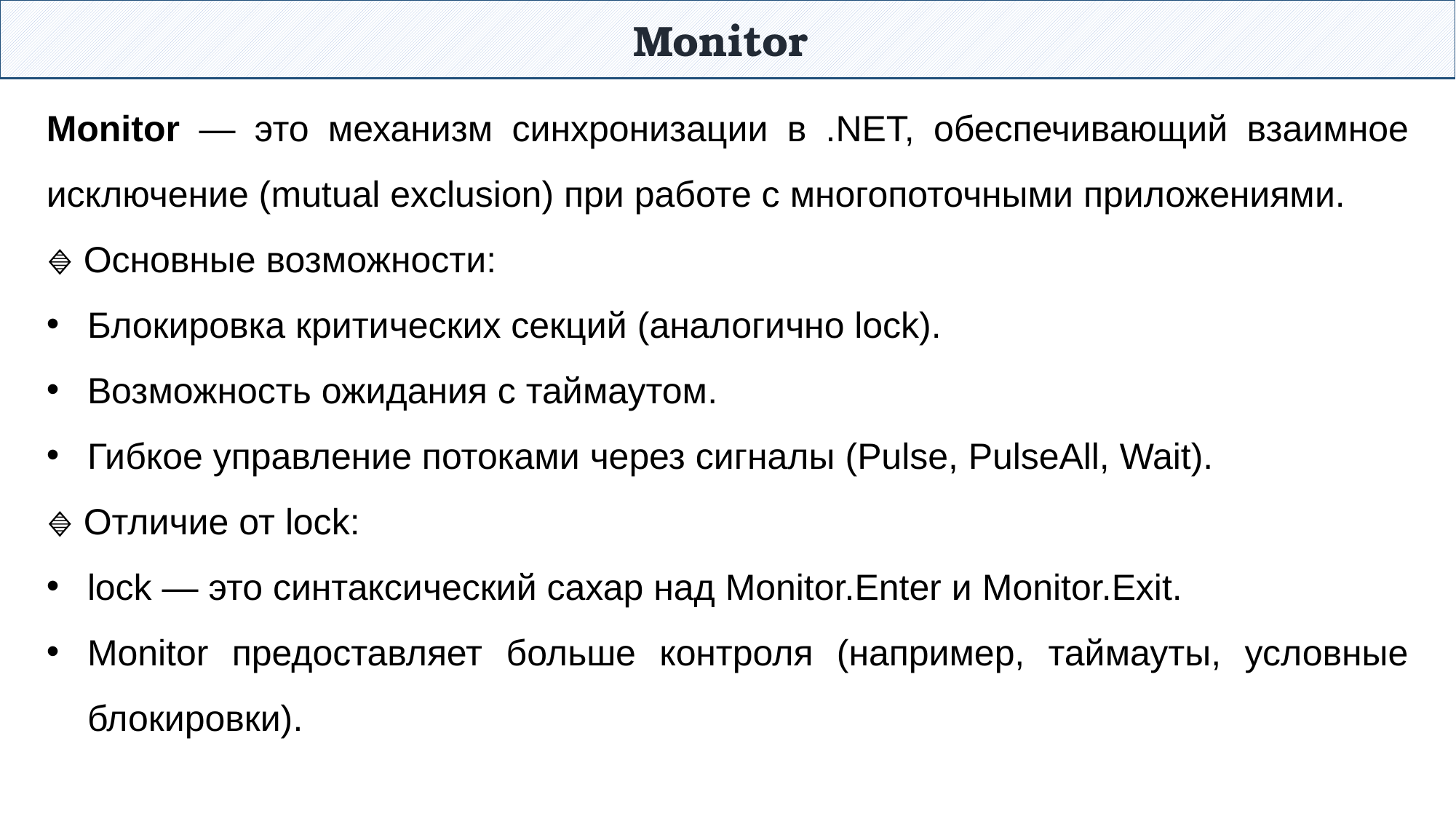

Monitor
Monitor — это механизм синхронизации в .NET, обеспечивающий взаимное исключение (mutual exclusion) при работе с многопоточными приложениями.
🔹 Основные возможности:
Блокировка критических секций (аналогично lock).
Возможность ожидания с таймаутом.
Гибкое управление потоками через сигналы (Pulse, PulseAll, Wait).
🔹 Отличие от lock:
lock — это синтаксический сахар над Monitor.Enter и Monitor.Exit.
Monitor предоставляет больше контроля (например, таймауты, условные блокировки).